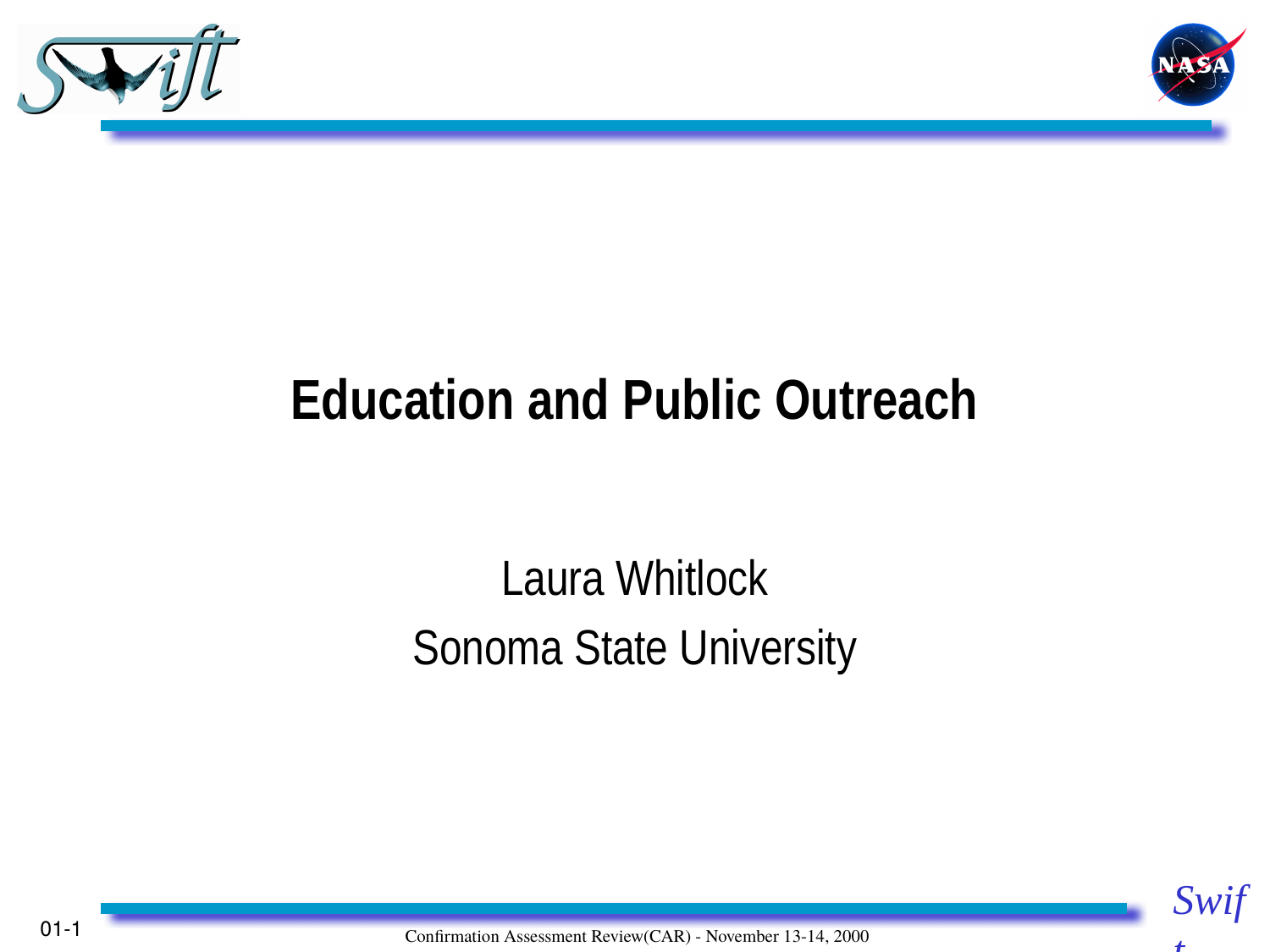

# Education and Public Outreach
Laura Whitlock
Sonoma State University